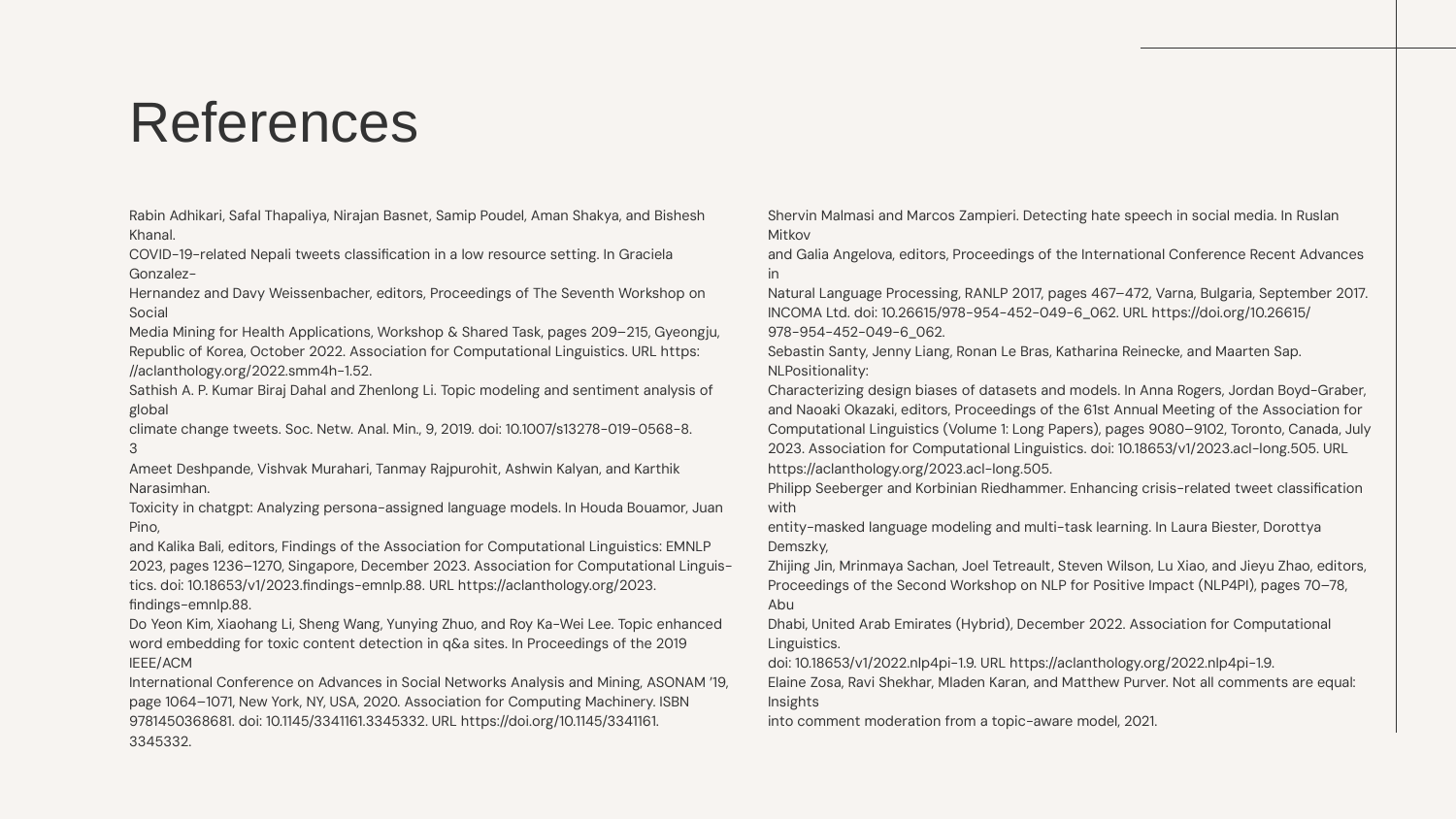

# References
Rabin Adhikari, Safal Thapaliya, Nirajan Basnet, Samip Poudel, Aman Shakya, and Bishesh Khanal.
COVID-19-related Nepali tweets classification in a low resource setting. In Graciela Gonzalez-
Hernandez and Davy Weissenbacher, editors, Proceedings of The Seventh Workshop on Social
Media Mining for Health Applications, Workshop & Shared Task, pages 209–215, Gyeongju,
Republic of Korea, October 2022. Association for Computational Linguistics. URL https:
//aclanthology.org/2022.smm4h-1.52.
Sathish A. P. Kumar Biraj Dahal and Zhenlong Li. Topic modeling and sentiment analysis of global
climate change tweets. Soc. Netw. Anal. Min., 9, 2019. doi: 10.1007/s13278-019-0568-8.
3
Ameet Deshpande, Vishvak Murahari, Tanmay Rajpurohit, Ashwin Kalyan, and Karthik Narasimhan.
Toxicity in chatgpt: Analyzing persona-assigned language models. In Houda Bouamor, Juan Pino,
and Kalika Bali, editors, Findings of the Association for Computational Linguistics: EMNLP
2023, pages 1236–1270, Singapore, December 2023. Association for Computational Linguis-
tics. doi: 10.18653/v1/2023.findings-emnlp.88. URL https://aclanthology.org/2023.
findings-emnlp.88.
Do Yeon Kim, Xiaohang Li, Sheng Wang, Yunying Zhuo, and Roy Ka-Wei Lee. Topic enhanced
word embedding for toxic content detection in q&a sites. In Proceedings of the 2019 IEEE/ACM
International Conference on Advances in Social Networks Analysis and Mining, ASONAM ’19,
page 1064–1071, New York, NY, USA, 2020. Association for Computing Machinery. ISBN
9781450368681. doi: 10.1145/3341161.3345332. URL https://doi.org/10.1145/3341161.
3345332.

Shervin Malmasi and Marcos Zampieri. Detecting hate speech in social media. In Ruslan Mitkov
and Galia Angelova, editors, Proceedings of the International Conference Recent Advances in
Natural Language Processing, RANLP 2017, pages 467–472, Varna, Bulgaria, September 2017.
INCOMA Ltd. doi: 10.26615/978-954-452-049-6_062. URL https://doi.org/10.26615/
978-954-452-049-6_062.
Sebastin Santy, Jenny Liang, Ronan Le Bras, Katharina Reinecke, and Maarten Sap. NLPositionality:
Characterizing design biases of datasets and models. In Anna Rogers, Jordan Boyd-Graber,
and Naoaki Okazaki, editors, Proceedings of the 61st Annual Meeting of the Association for
Computational Linguistics (Volume 1: Long Papers), pages 9080–9102, Toronto, Canada, July
2023. Association for Computational Linguistics. doi: 10.18653/v1/2023.acl-long.505. URL
https://aclanthology.org/2023.acl-long.505.
Philipp Seeberger and Korbinian Riedhammer. Enhancing crisis-related tweet classification with
entity-masked language modeling and multi-task learning. In Laura Biester, Dorottya Demszky,
Zhijing Jin, Mrinmaya Sachan, Joel Tetreault, Steven Wilson, Lu Xiao, and Jieyu Zhao, editors,
Proceedings of the Second Workshop on NLP for Positive Impact (NLP4PI), pages 70–78, Abu
Dhabi, United Arab Emirates (Hybrid), December 2022. Association for Computational Linguistics.
doi: 10.18653/v1/2022.nlp4pi-1.9. URL https://aclanthology.org/2022.nlp4pi-1.9.
Elaine Zosa, Ravi Shekhar, Mladen Karan, and Matthew Purver. Not all comments are equal: Insights
into comment moderation from a topic-aware model, 2021.